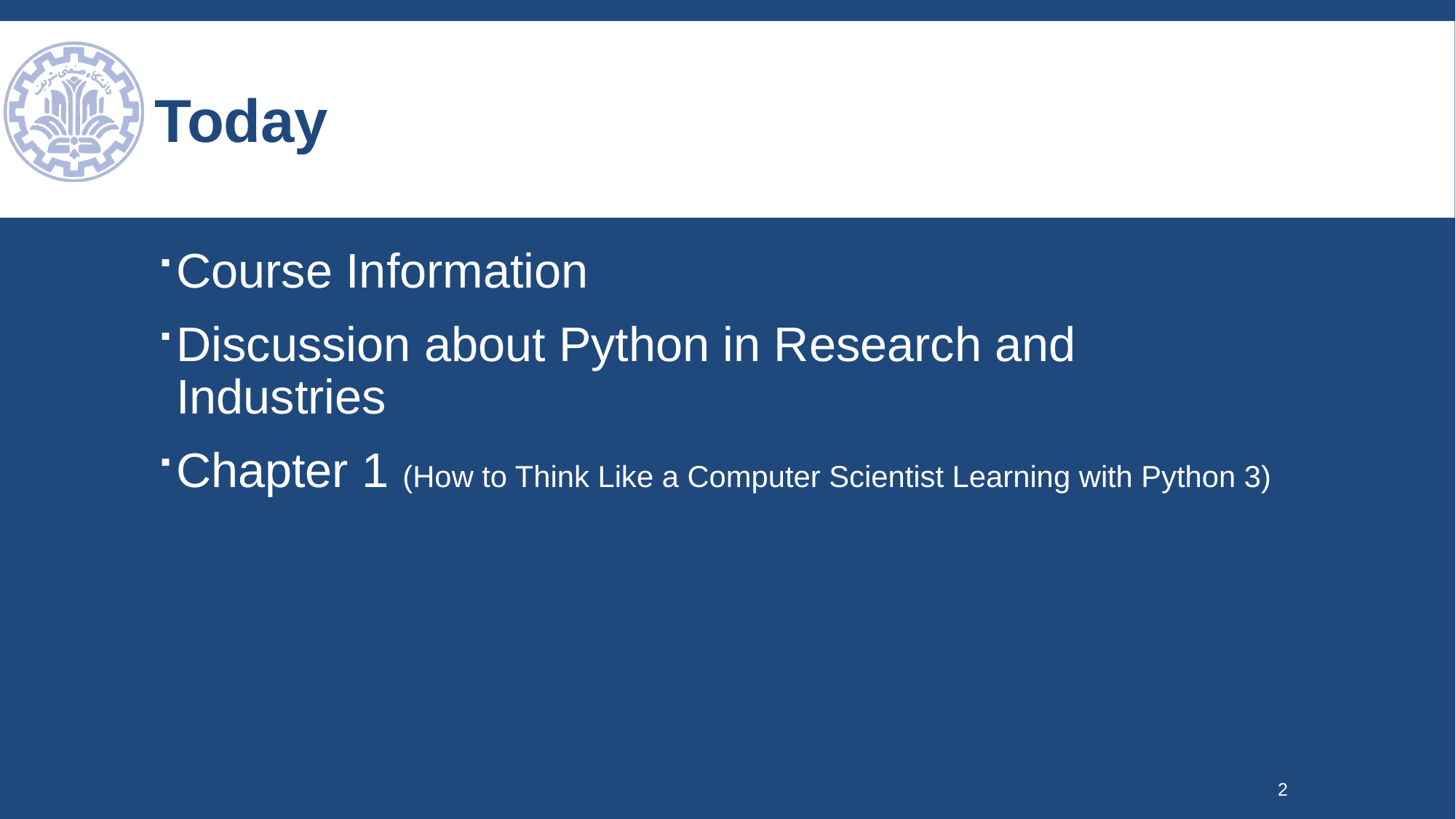

# Today
Course Information
Discussion about Python in Research and Industries
Chapter 1 (How to Think Like a Computer Scientist Learning with Python 3)

2